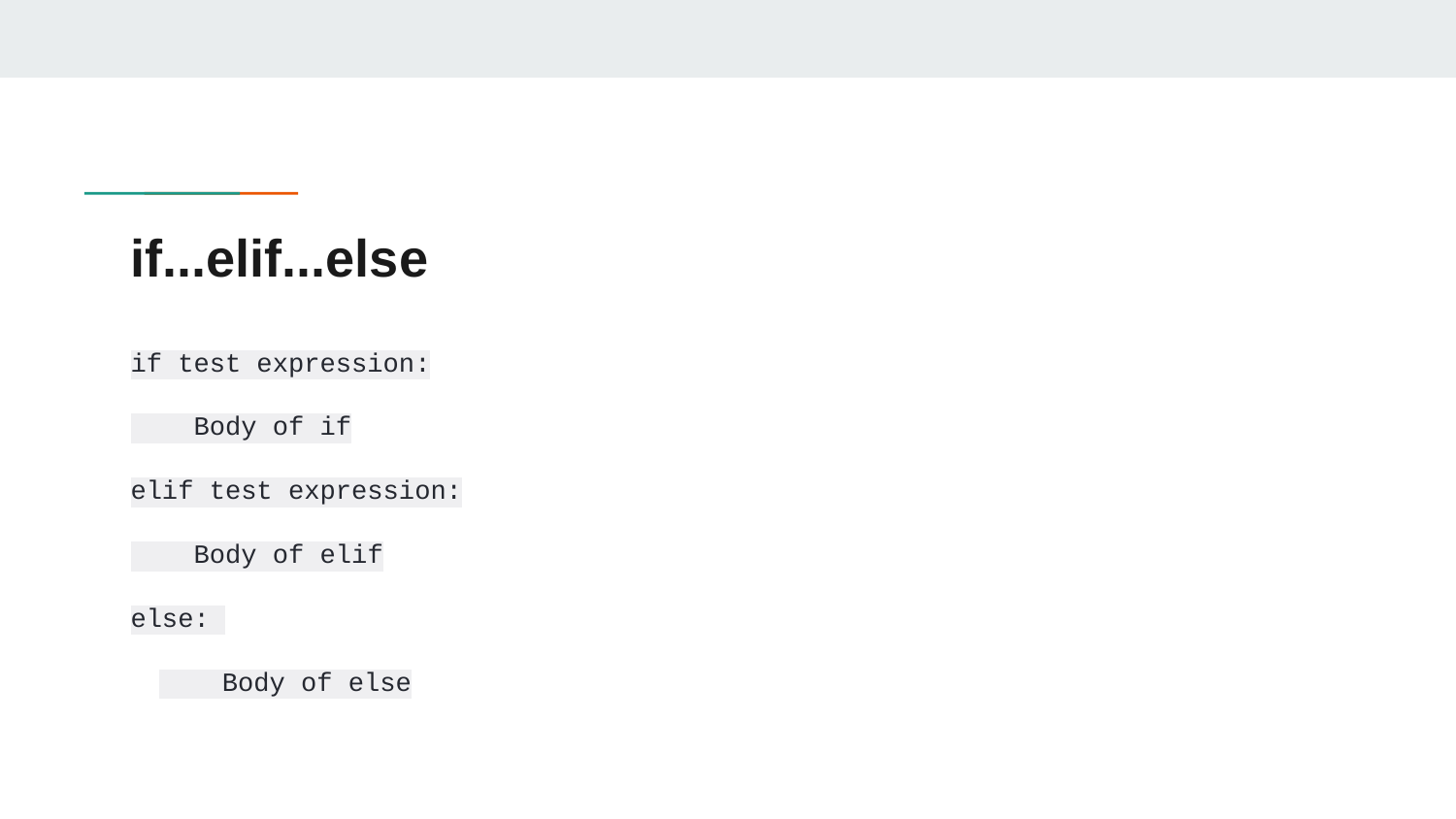

# if...elif...else
if test expression:
    Body of if
elif test expression:
    Body of elif
else:
    Body of else